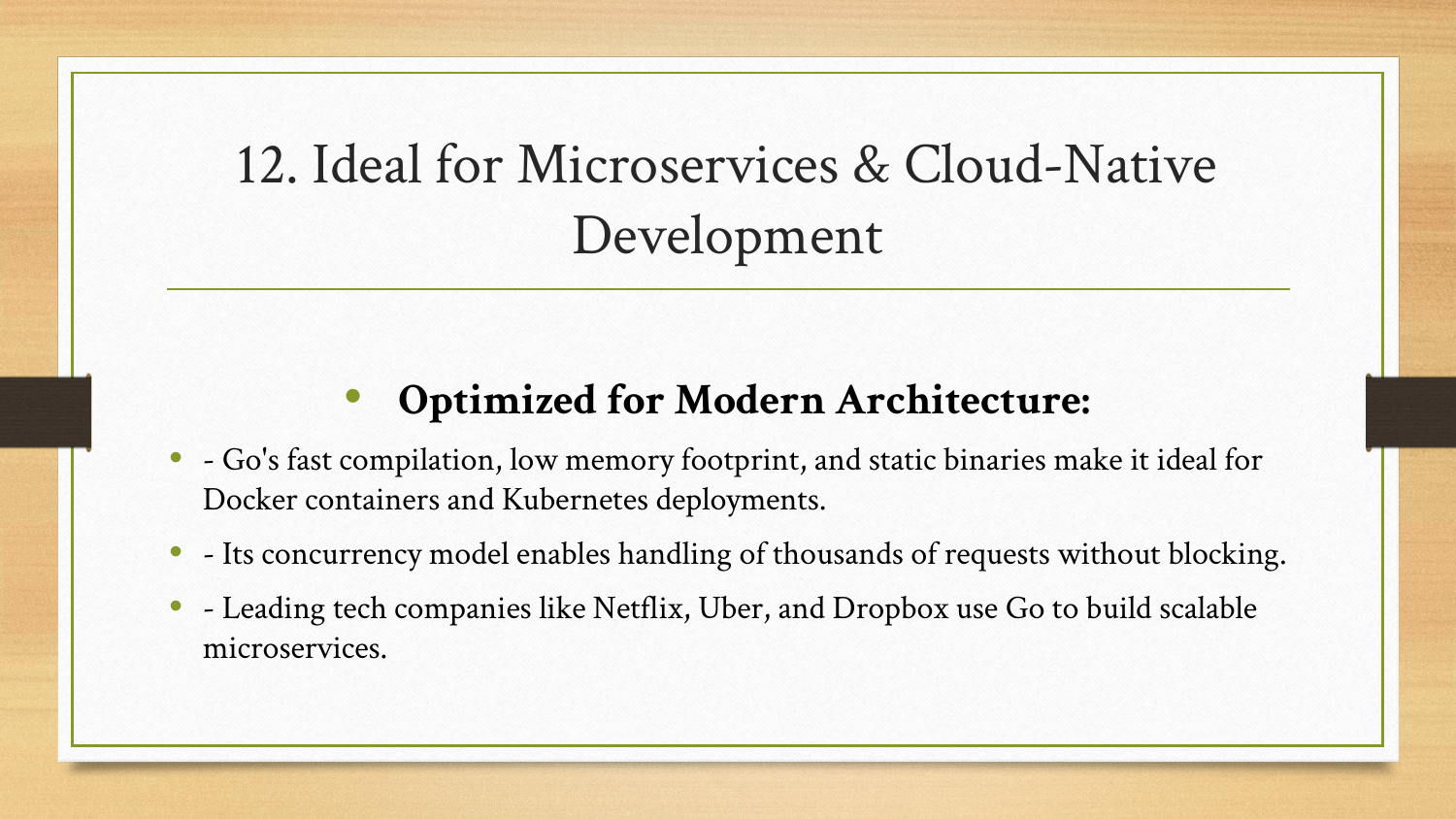

# 12. Ideal for Microservices & Cloud-Native Development

Optimized for Modern Architecture:
- Go's fast compilation, low memory footprint, and static binaries make it ideal for Docker containers and Kubernetes deployments.
- Its concurrency model enables handling of thousands of requests without blocking.
- Leading tech companies like Netflix, Uber, and Dropbox use Go to build scalable microservices.